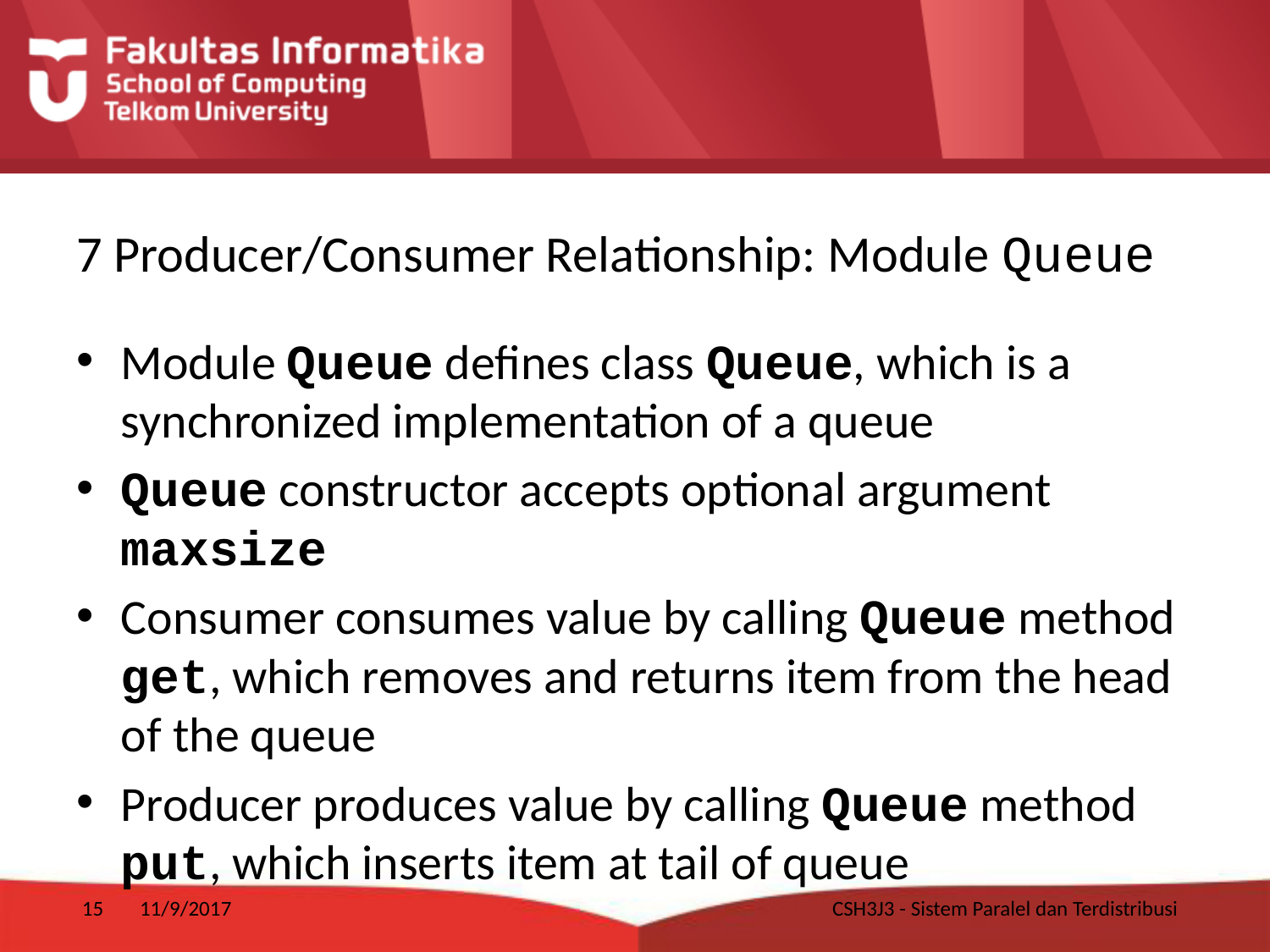

# 7 Producer/Consumer Relationship: Module Queue
Module Queue defines class Queue, which is a synchronized implementation of a queue
Queue constructor accepts optional argument maxsize
Consumer consumes value by calling Queue method get, which removes and returns item from the head of the queue
Producer produces value by calling Queue method put, which inserts item at tail of queue
15
11/9/2017
CSH3J3 - Sistem Paralel dan Terdistribusi